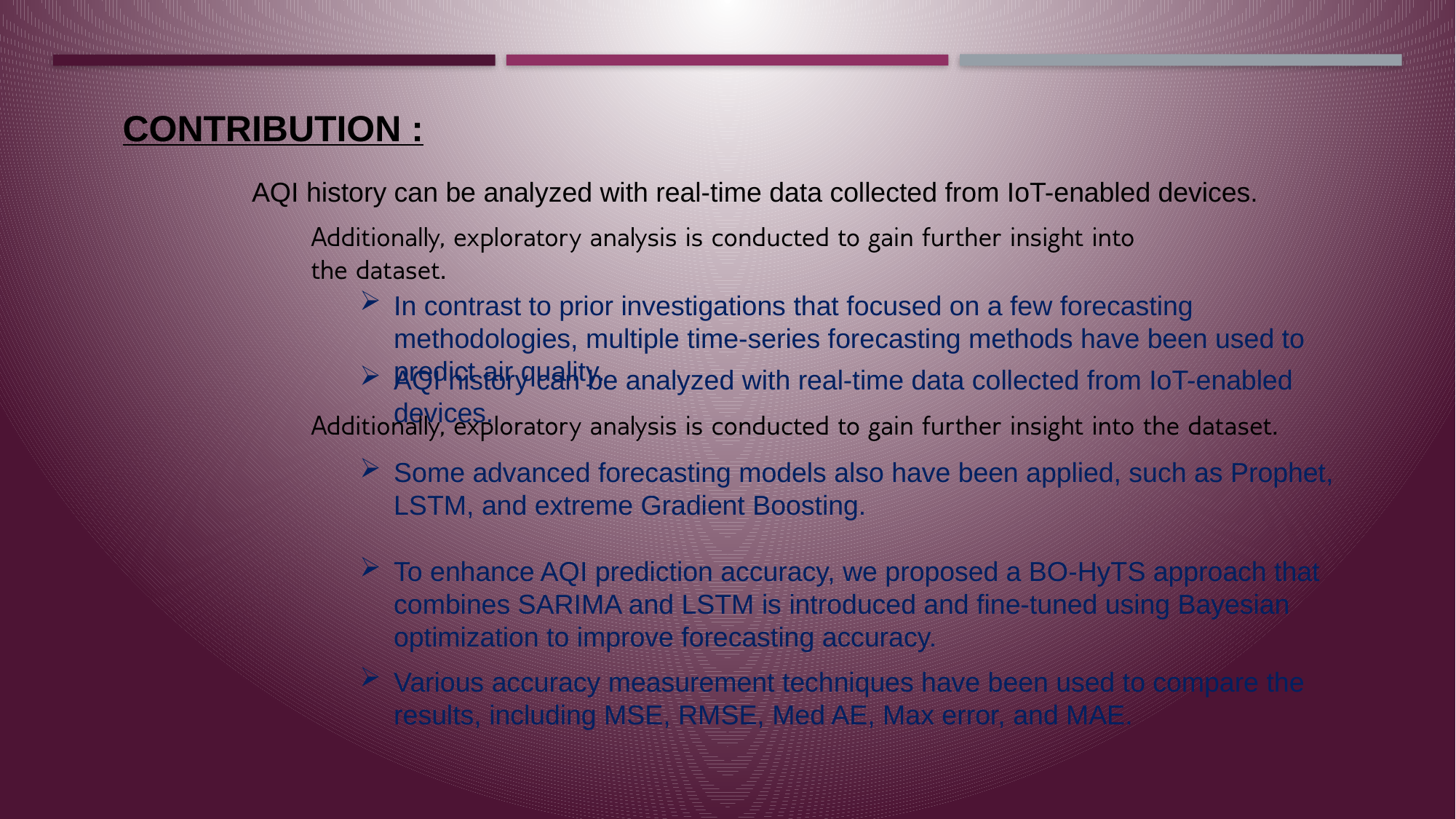

CONTRIBUTION :
AQI history can be analyzed with real-time data collected from IoT-enabled devices.
Additionally, exploratory analysis is conducted to gain further insight into the dataset.
In contrast to prior investigations that focused on a few forecasting methodologies, multiple time-series forecasting methods have been used to predict air quality.
AQI history can be analyzed with real-time data collected from IoT-enabled devices.
Additionally, exploratory analysis is conducted to gain further insight into the dataset.
Some advanced forecasting models also have been applied, such as Prophet, LSTM, and extreme Gradient Boosting.
To enhance AQI prediction accuracy, we proposed a BO-HyTS approach that combines SARIMA and LSTM is introduced and fine-tuned using Bayesian optimization to improve forecasting accuracy.
Various accuracy measurement techniques have been used to compare the results, including MSE, RMSE, Med AE, Max error, and MAE.